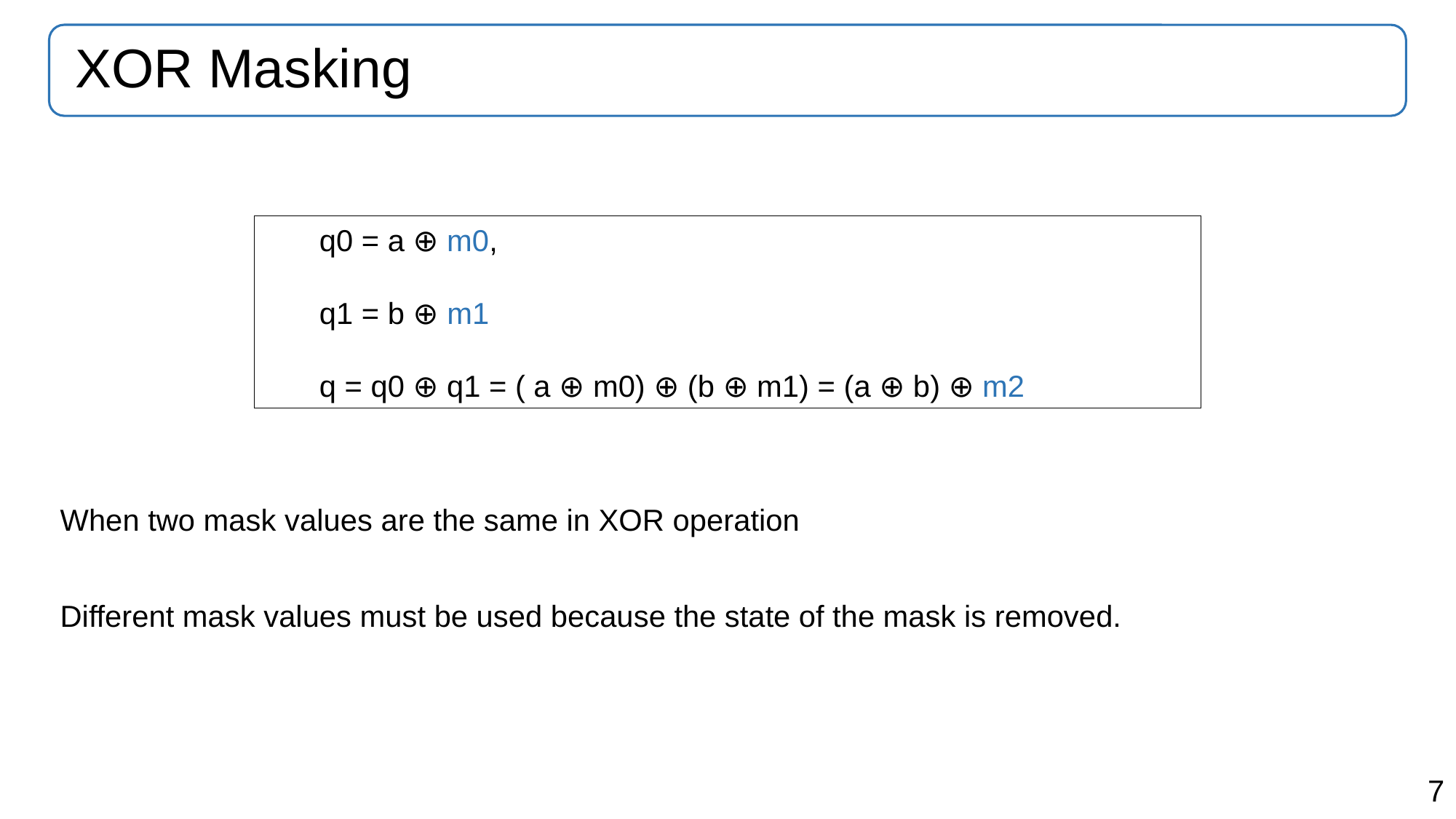

# XOR Masking

When two mask values are the same in XOR operation

Different mask values must be used because the state of the mask is removed.
q0 = a ⊕ m0,

q1 = b ⊕ m1

q = q0 ⊕ q1 = ( a ⊕ m0) ⊕ (b ⊕ m1) = (a ⊕ b) ⊕ m2